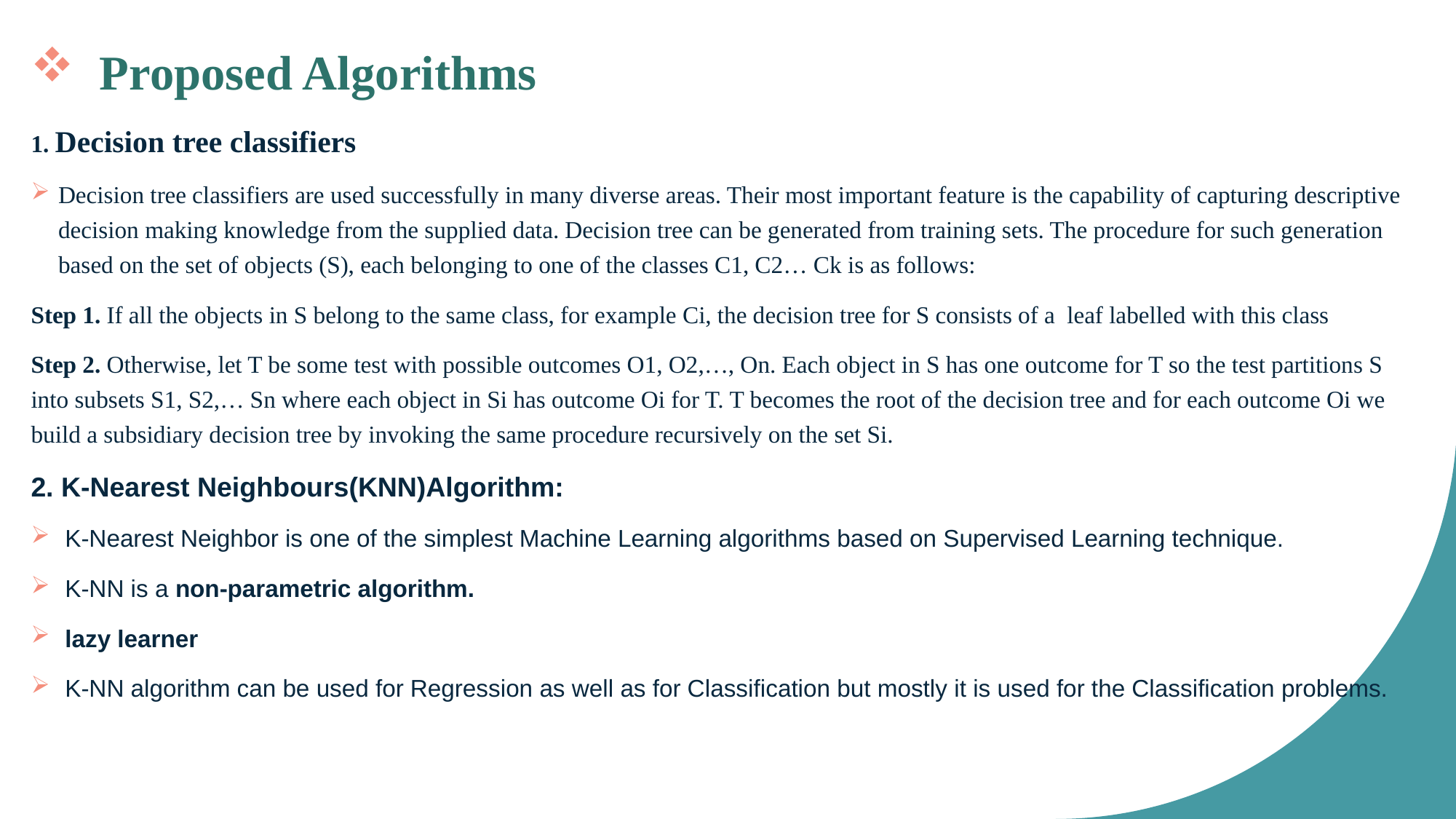

Proposed Algorithms
1. Decision tree classifiers
Decision tree classifiers are used successfully in many diverse areas. Their most important feature is the capability of capturing descriptive decision making knowledge from the supplied data. Decision tree can be generated from training sets. The procedure for such generation based on the set of objects (S), each belonging to one of the classes C1, C2… Ck is as follows:
Step 1. If all the objects in S belong to the same class, for example Ci, the decision tree for S consists of a  leaf labelled with this class
Step 2. Otherwise, let T be some test with possible outcomes O1, O2,…, On. Each object in S has one outcome for T so the test partitions S into subsets S1, S2,… Sn where each object in Si has outcome Oi for T. T becomes the root of the decision tree and for each outcome Oi we build a subsidiary decision tree by invoking the same procedure recursively on the set Si.
2. K-Nearest Neighbours(KNN)Algorithm:
K-Nearest Neighbor is one of the simplest Machine Learning algorithms based on Supervised Learning technique.
K-NN is a non-parametric algorithm.
lazy learner
K-NN algorithm can be used for Regression as well as for Classification but mostly it is used for the Classification problems.